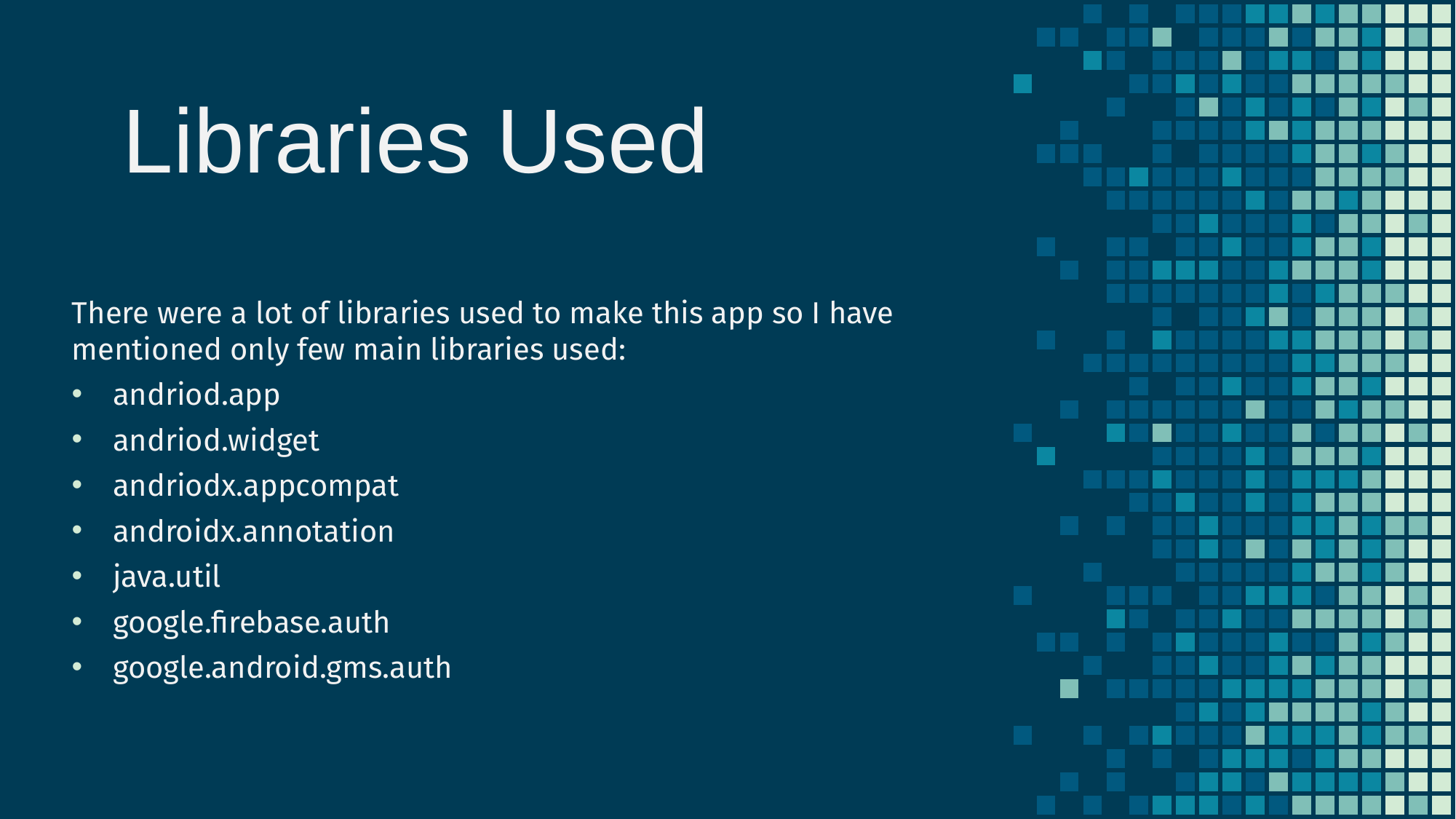

Libraries Used
There were a lot of libraries used to make this app so I have mentioned only few main libraries used:
andriod.app
andriod.widget
andriodx.appcompat
androidx.annotation
java.util
google.firebase.auth
google.android.gms.auth